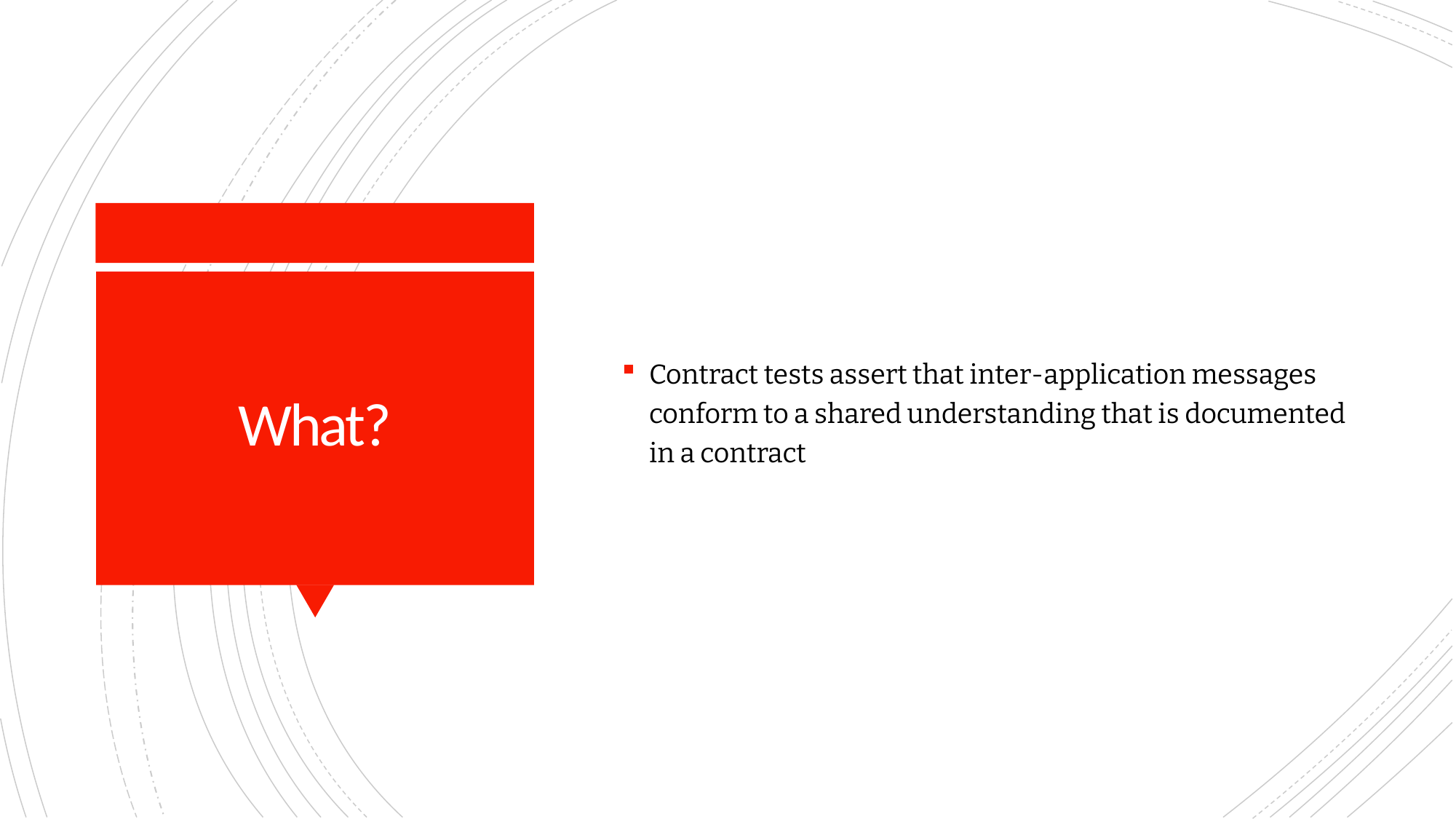

Contract tests assert that inter-application messages conform to a shared understanding that is documented in a contract
# What?